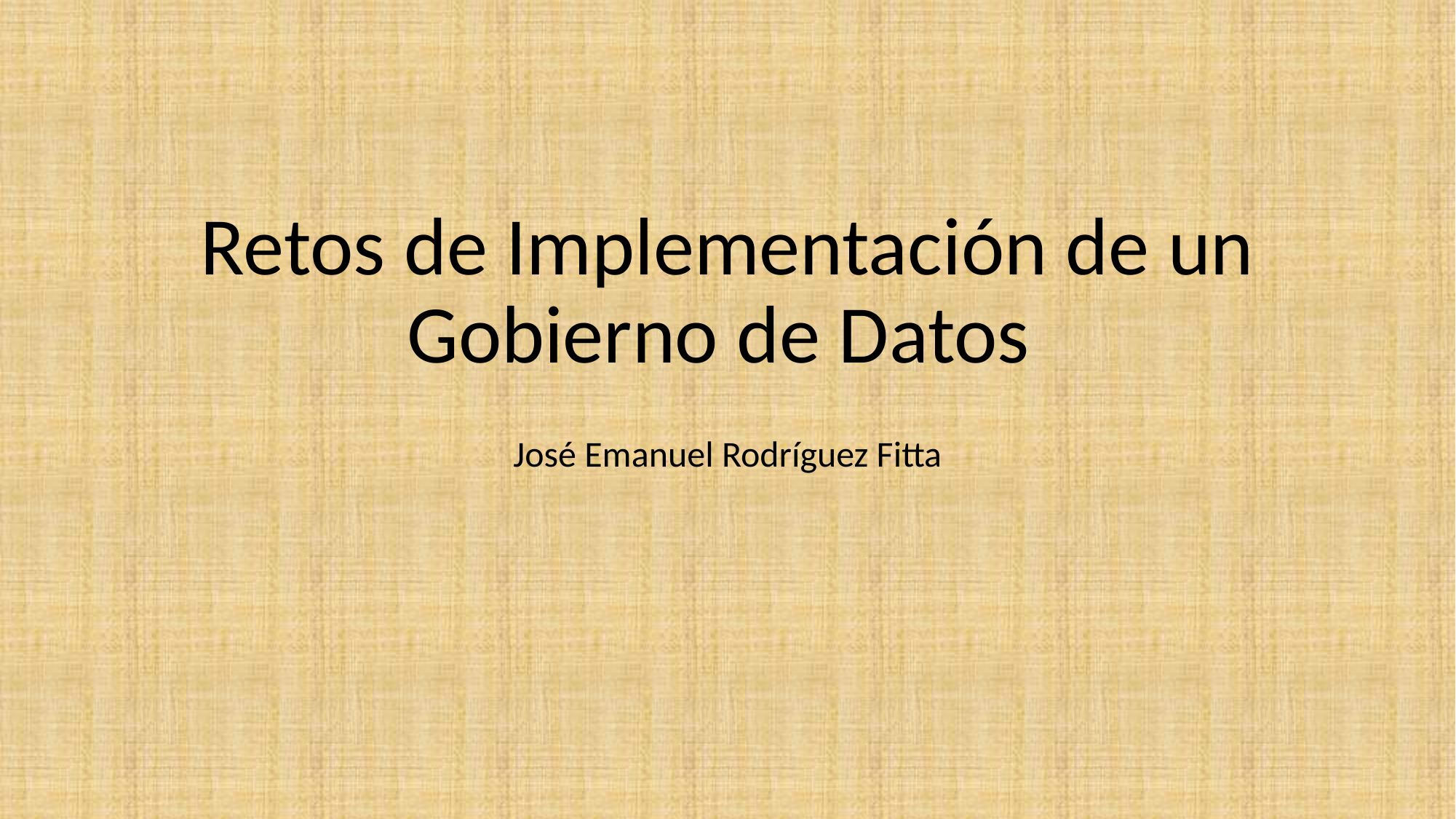

# Retos de Implementación de un Gobierno de Datos
José Emanuel Rodríguez Fitta